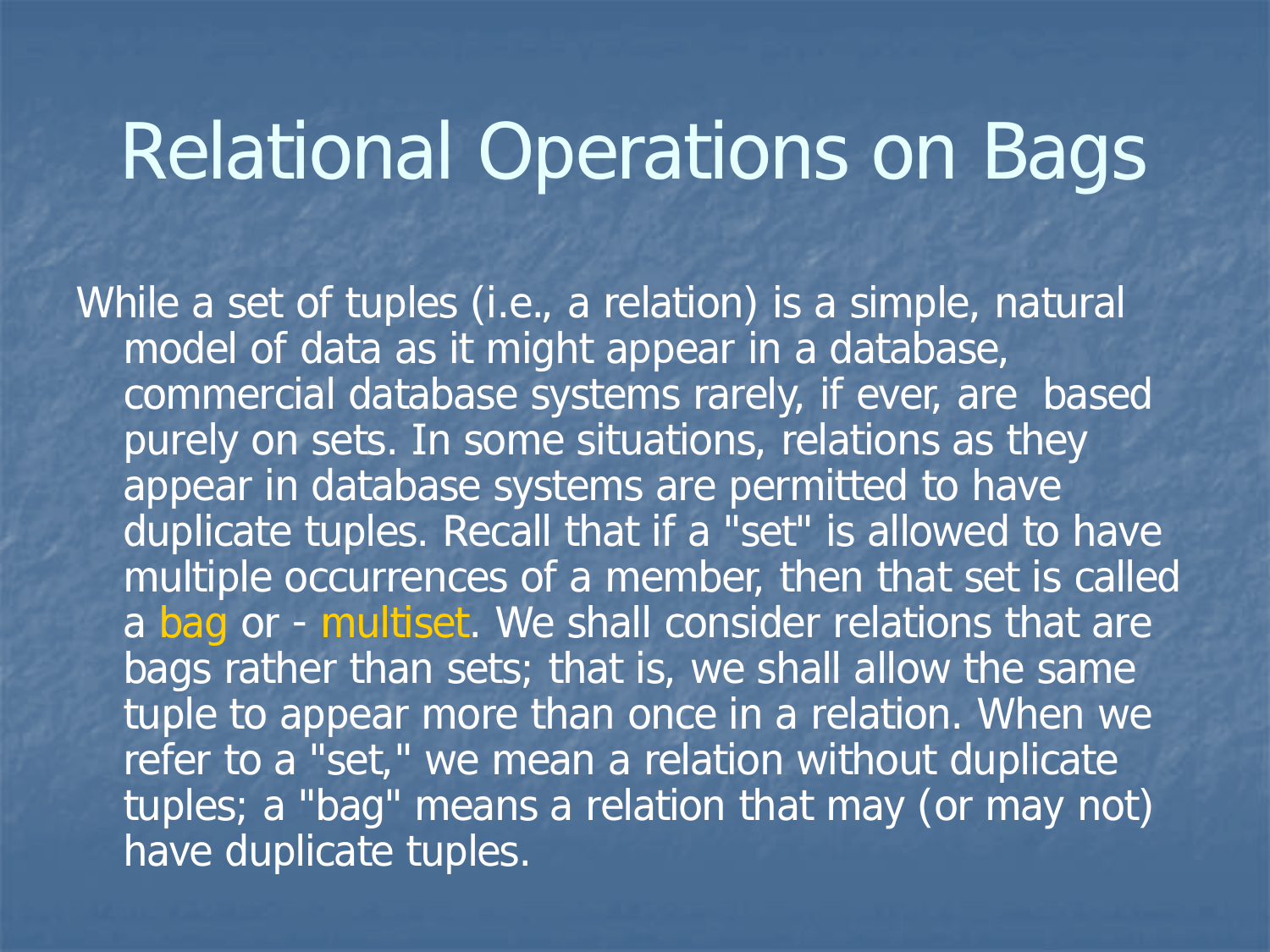

# Relational Operations on Bags
While a set of tuples (i.e., a relation) is a simple, natural model of data as it might appear in a database, commercial database systems rarely, if ever, are  based purely on sets. In some situations, relations as they appear in database systems are permitted to have duplicate tuples. Recall that if a "set" is allowed to have multiple occurrences of a member, then that set is called a bag or - multiset. We shall consider relations that are bags rather than sets; that is, we shall allow the same tuple to appear more than once in a relation. When we refer to a "set," we mean a relation without duplicate tuples; a "bag" means a relation that may (or may not) have duplicate tuples.